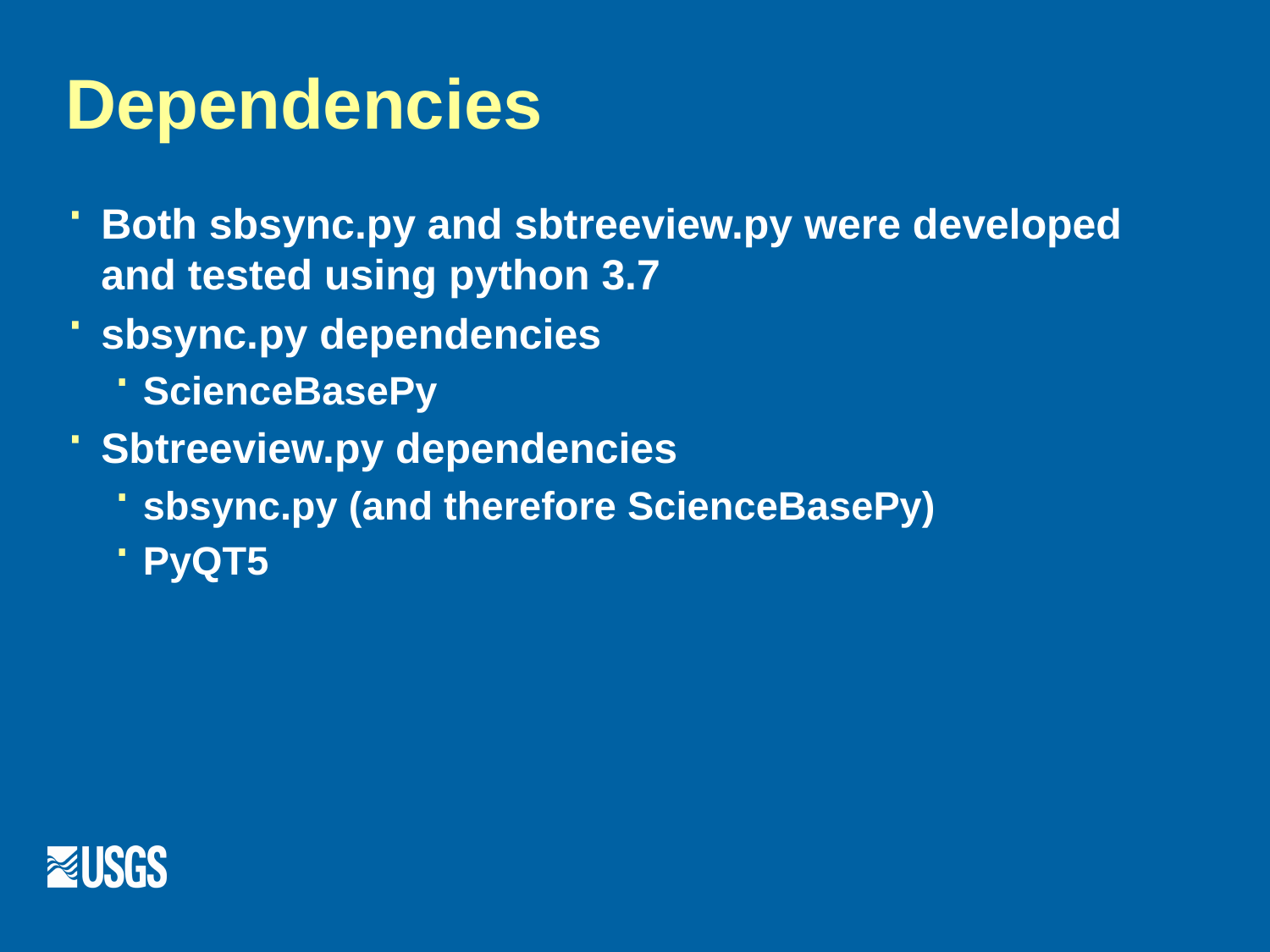

# Dependencies
Both sbsync.py and sbtreeview.py were developed and tested using python 3.7
sbsync.py dependencies
ScienceBasePy
Sbtreeview.py dependencies
sbsync.py (and therefore ScienceBasePy)
PyQT5